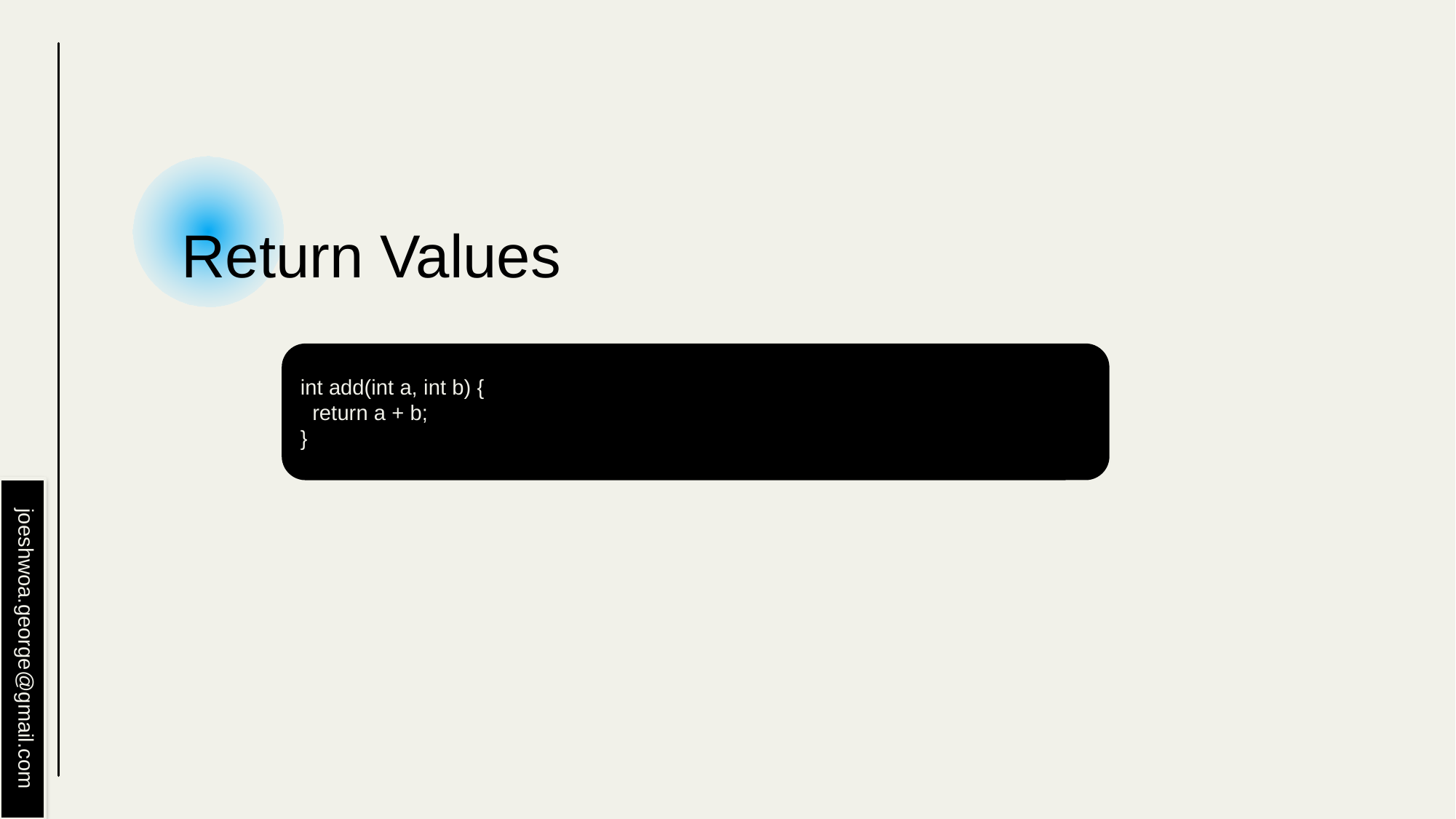

# Return Values

int add(int a, int b) {
  return a + b;
}
joeshwoa.george@gmail.com